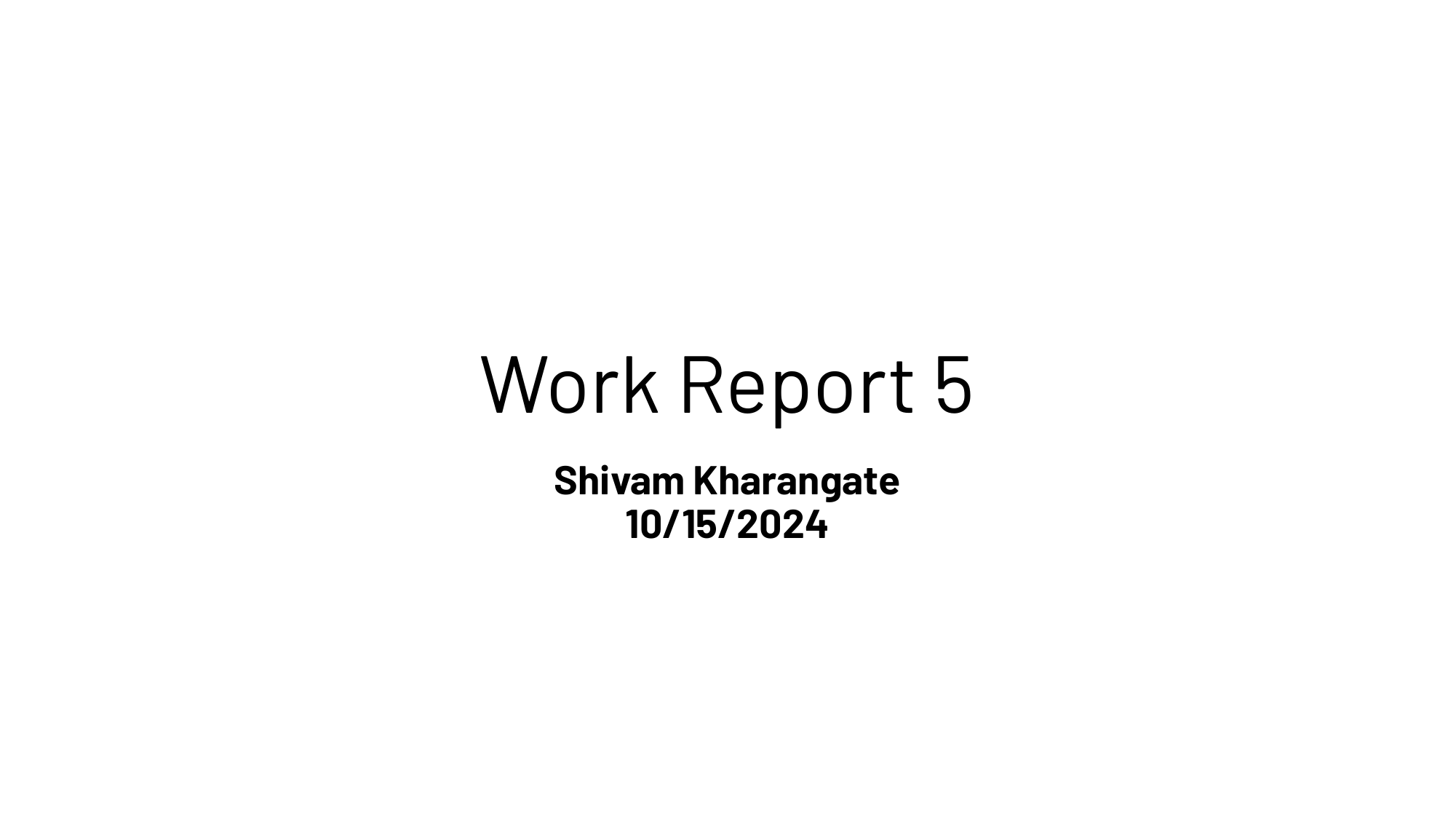

# Work Report 5
Shivam Kharangate
10/15/2024